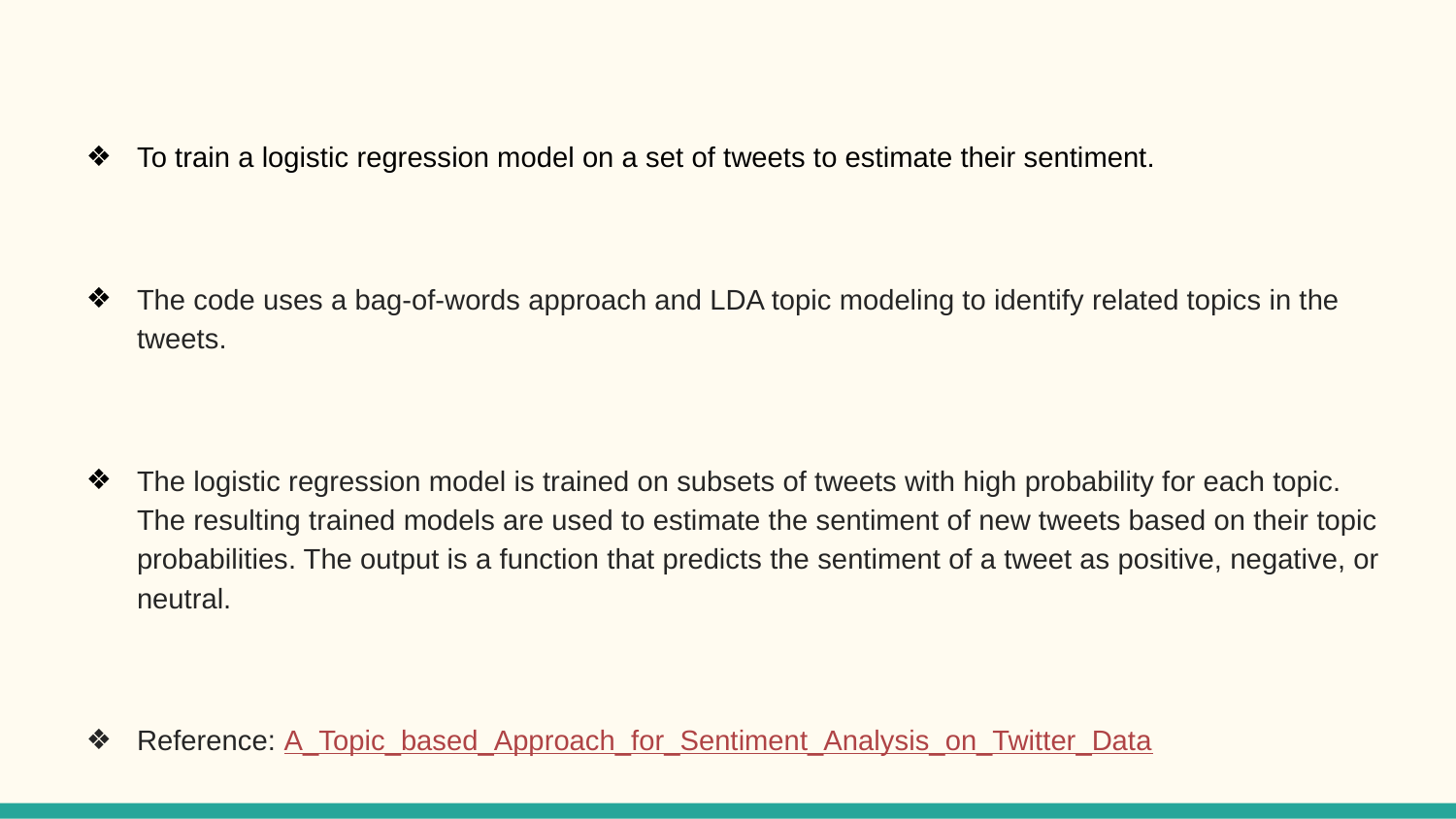

To train a logistic regression model on a set of tweets to estimate their sentiment.

The code uses a bag-of-words approach and LDA topic modeling to identify related topics in the tweets.

The logistic regression model is trained on subsets of tweets with high probability for each topic. The resulting trained models are used to estimate the sentiment of new tweets based on their topic probabilities. The output is a function that predicts the sentiment of a tweet as positive, negative, or neutral.

Reference: A_Topic_based_Approach_for_Sentiment_Analysis_on_Twitter_Data